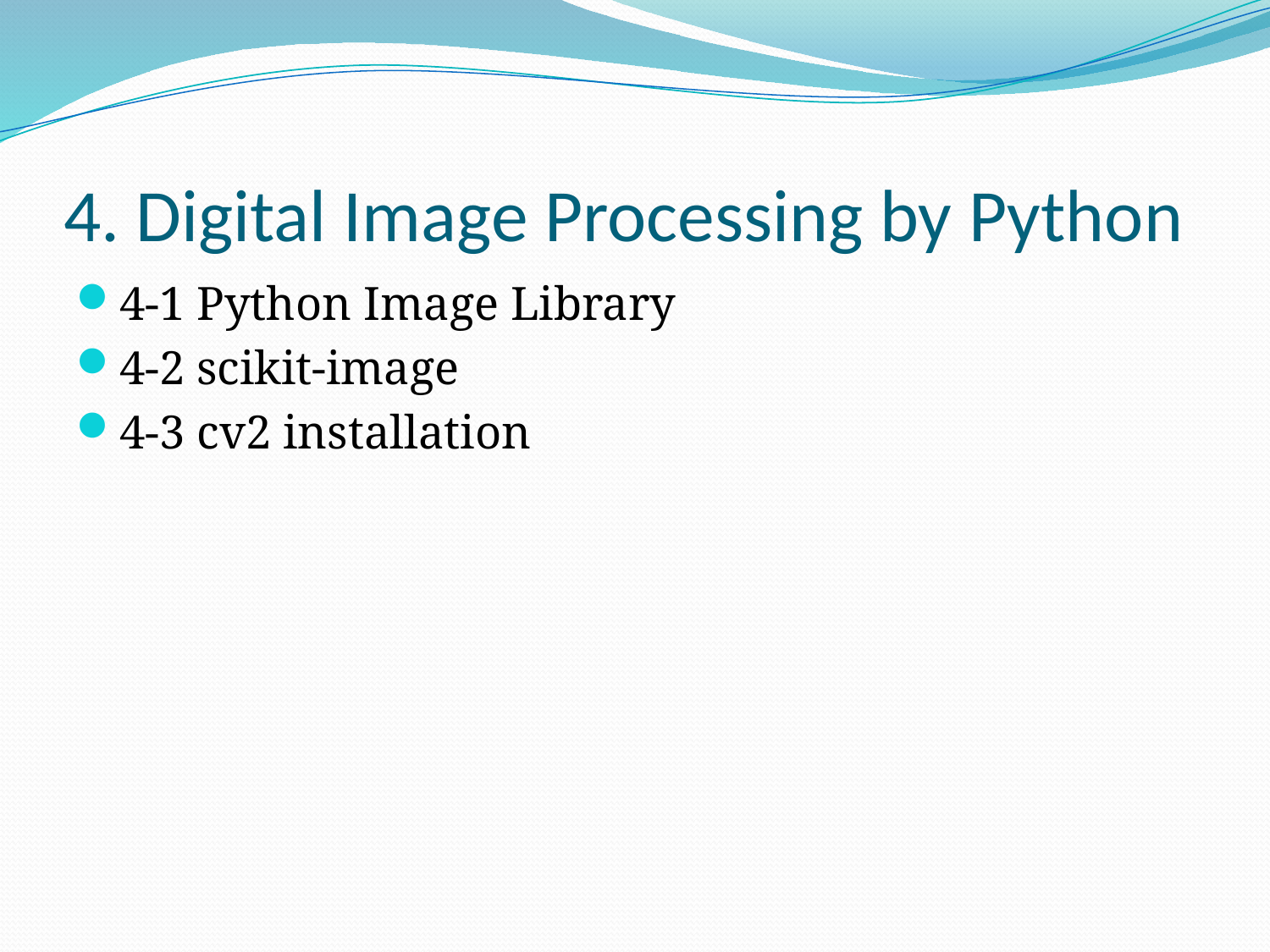

# 4. Digital Image Processing by Python
4-1 Python Image Library
4-2 scikit-image
4-3 cv2 installation